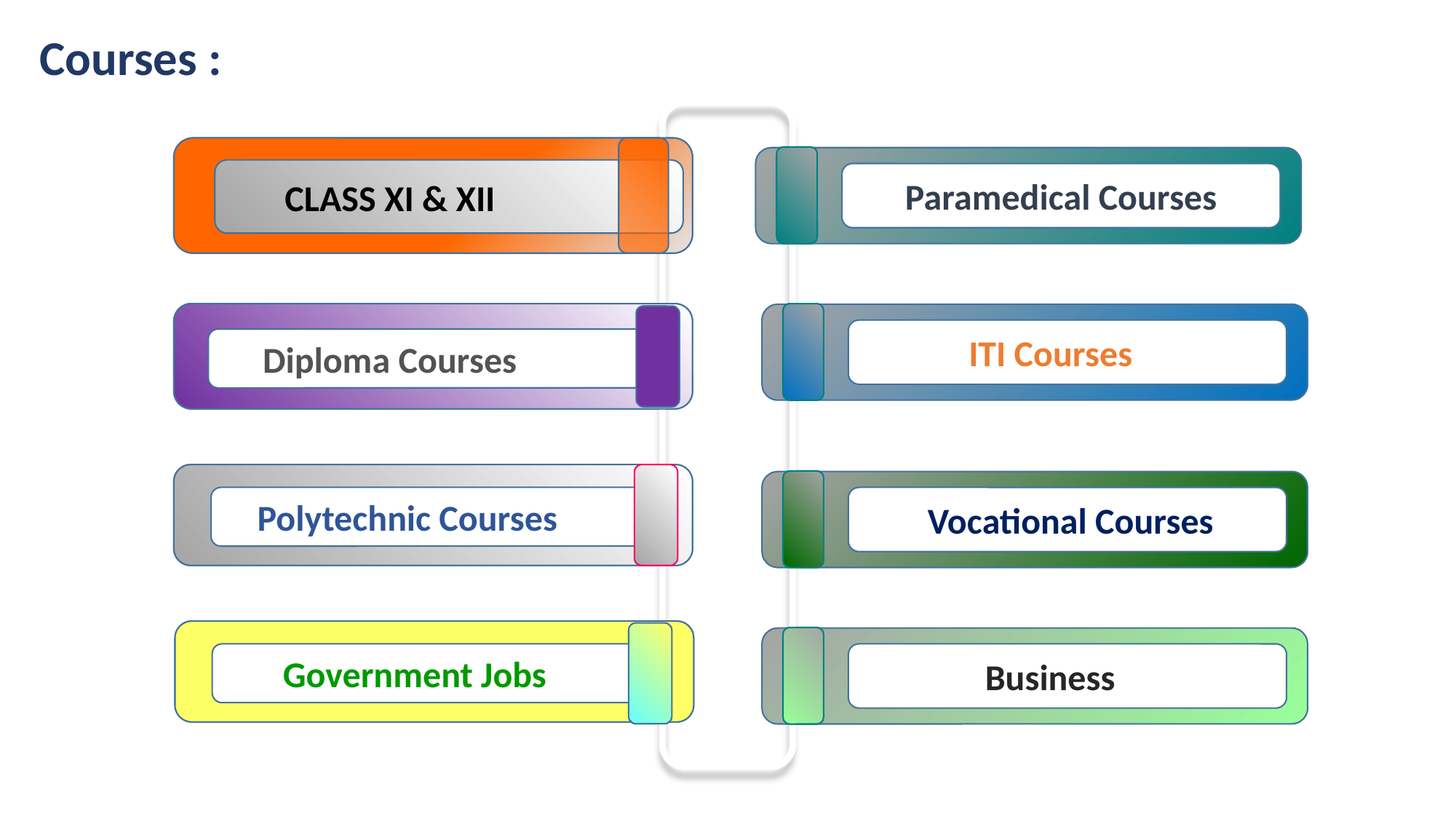

Courses :

         Medical Field
         CLASS XI & XII
weather forecasts
Paramedical Courses

     Quantum cryptography
             ITI Courses
 Artificial intelligence
     Diploma Courses

     Financial Modelling
    Polytechnic Courses
  Traffic flow management
        Vocational Courses

         Cybersecurity
       Government Jobs
               Gaming
               Business